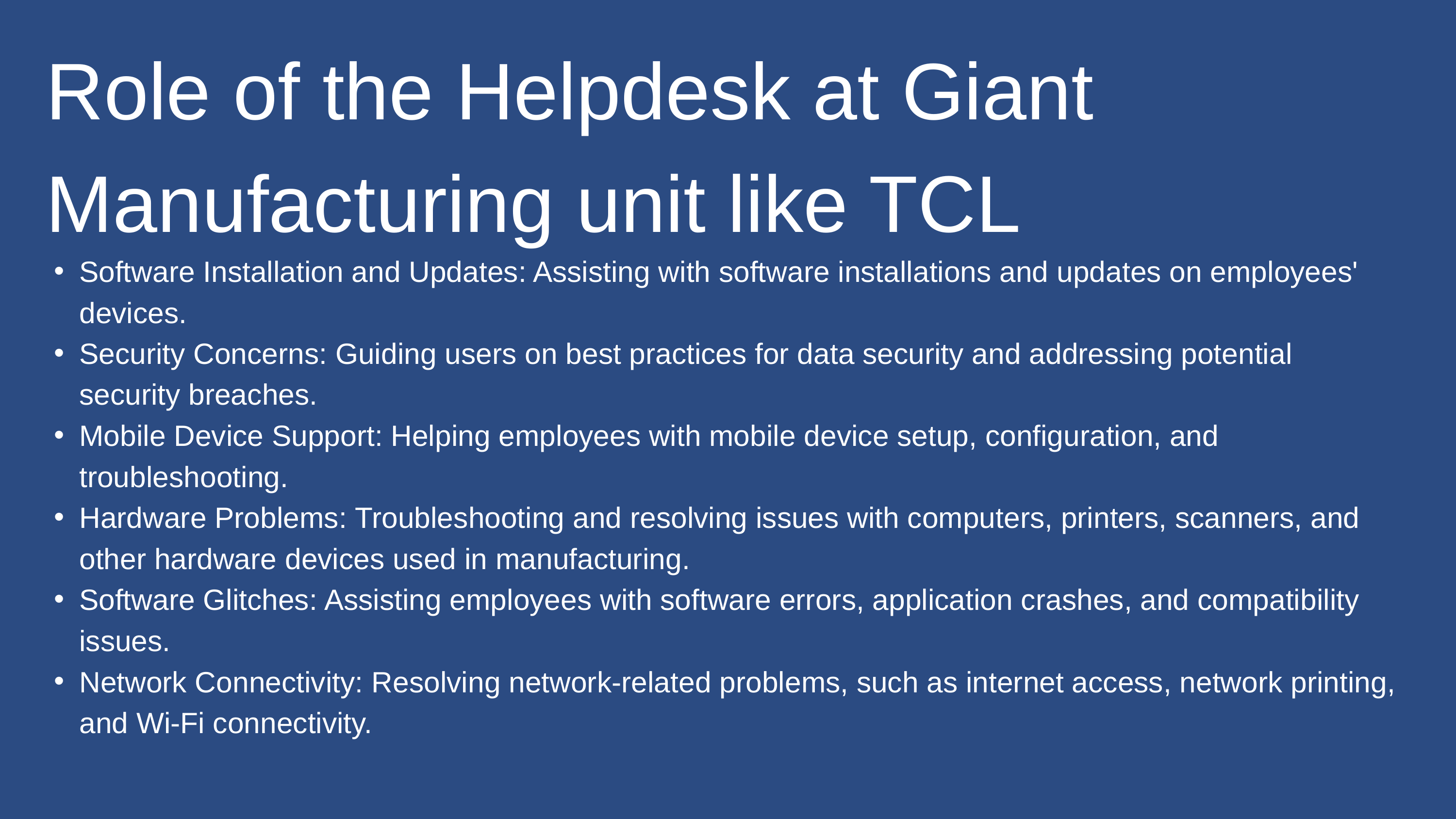

Role of the Helpdesk at Giant Manufacturing unit like TCL
Software Installation and Updates: Assisting with software installations and updates on employees' devices.
Security Concerns: Guiding users on best practices for data security and addressing potential security breaches.
Mobile Device Support: Helping employees with mobile device setup, configuration, and troubleshooting.
Hardware Problems: Troubleshooting and resolving issues with computers, printers, scanners, and other hardware devices used in manufacturing.
Software Glitches: Assisting employees with software errors, application crashes, and compatibility issues.
Network Connectivity: Resolving network-related problems, such as internet access, network printing, and Wi-Fi connectivity.